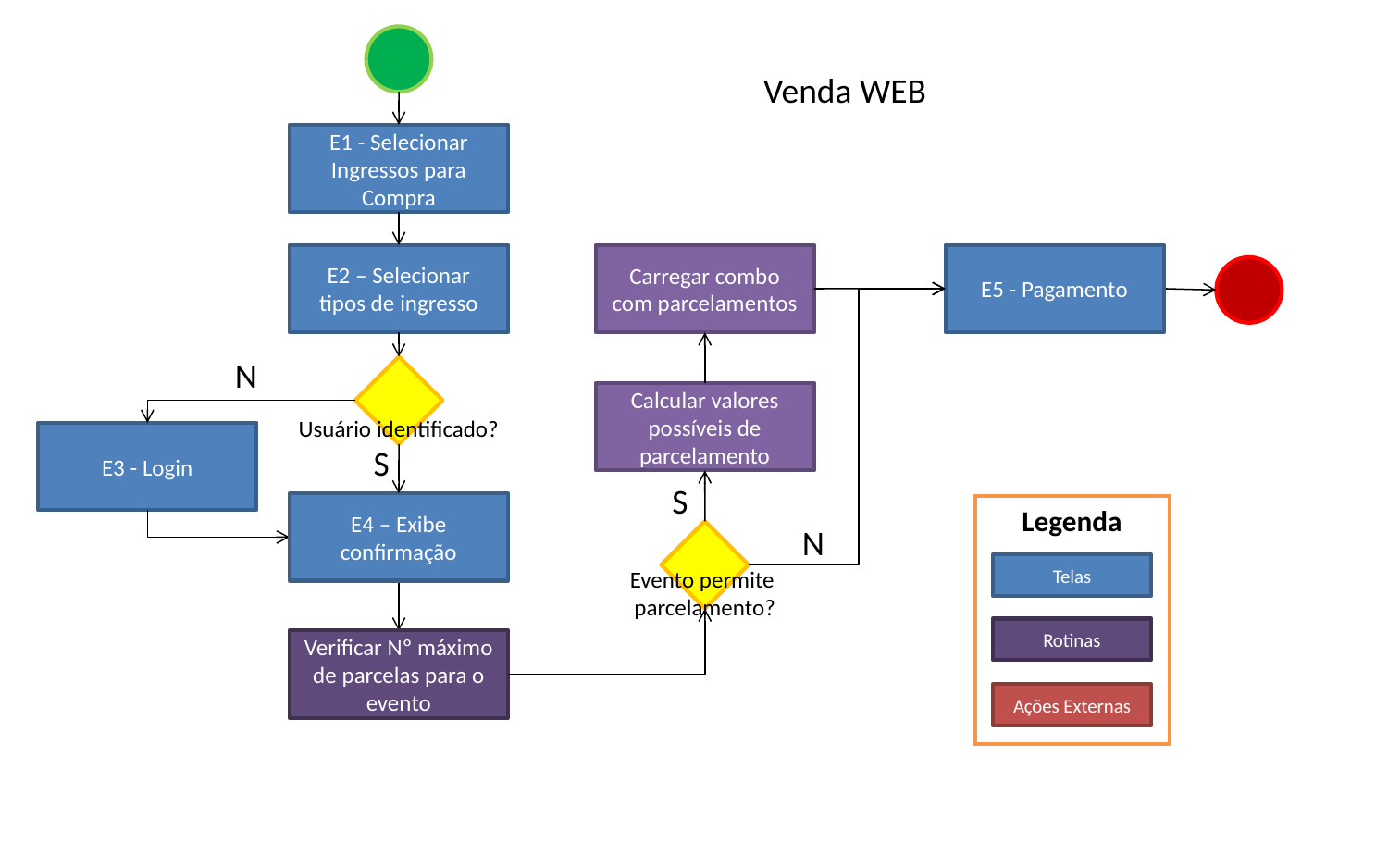

Venda WEB
E1 - Selecionar Ingressos para Compra
E2 – Selecionar tipos de ingresso
E5 - Pagamento
Carregar combo com parcelamentos

N

Usuário identificado?
Calcular valores possíveis de parcelamento
E3 - Login
S
S
E4 – Exibe confirmação

Legenda

Evento permite
parcelamento?
N
Telas
Rotinas
Verificar Nº máximo de parcelas para o evento
Ações Externas